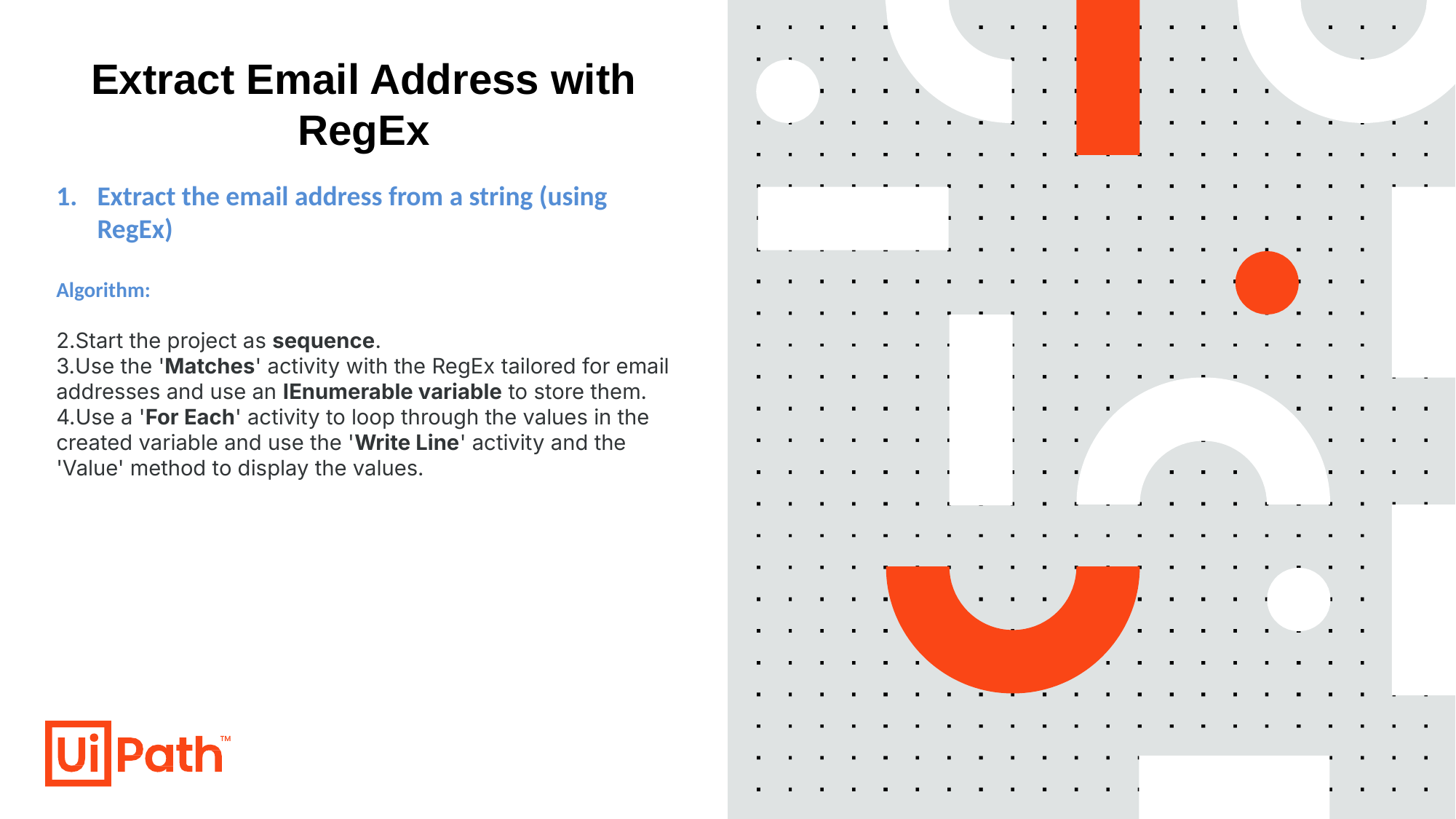

# Extract Email Address with RegEx
Extract the email address from a string (using RegEx)

Algorithm:

Start the project as sequence.
Use the 'Matches' activity with the RegEx tailored for email addresses and use an IEnumerable variable to store them.
Use a 'For Each' activity to loop through the values in the created variable and use the 'Write Line' activity and the 'Value' method to display the values.